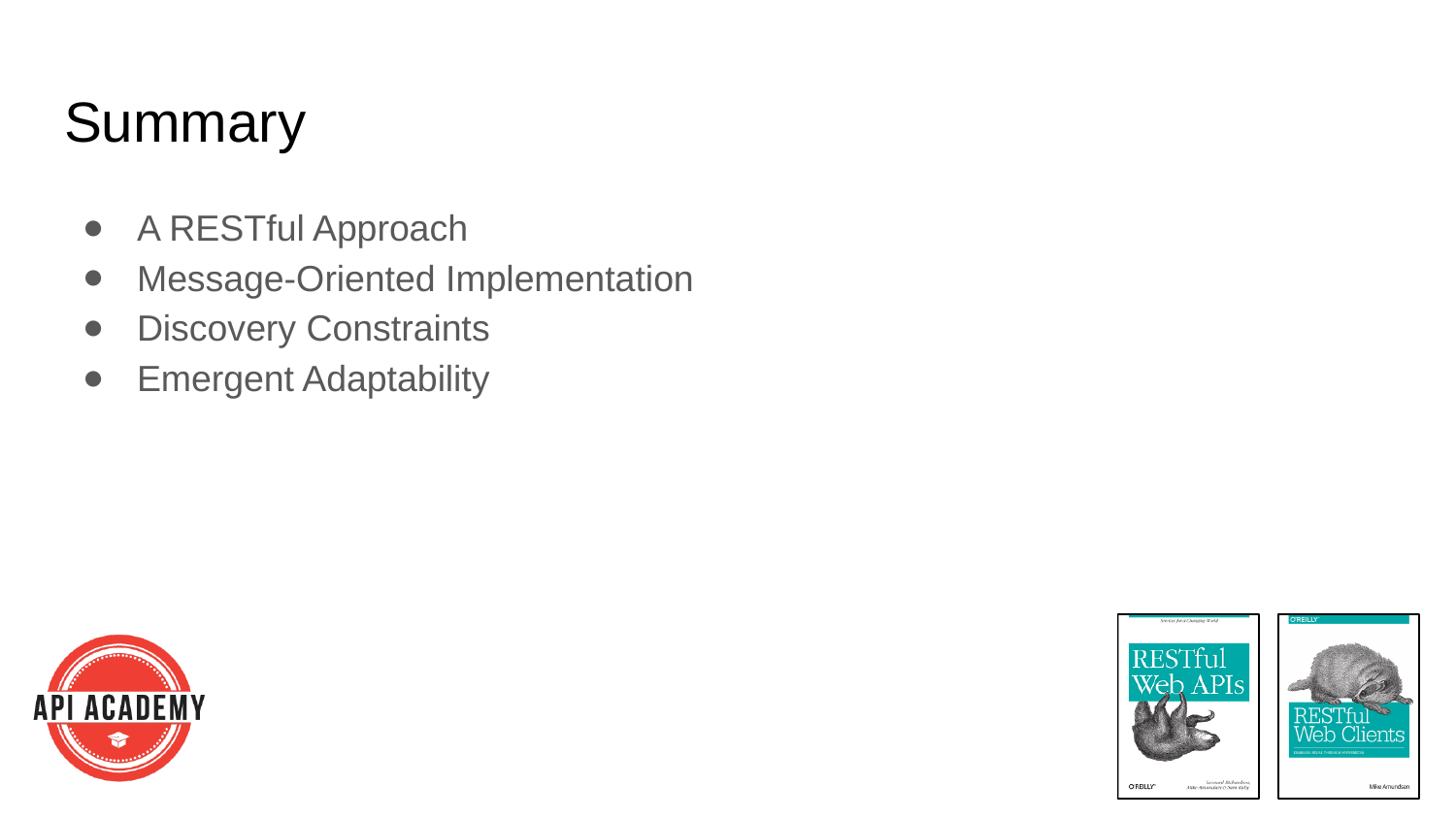

# Summary
A RESTful Approach
Message-Oriented Implementation
Discovery Constraints
Emergent Adaptability